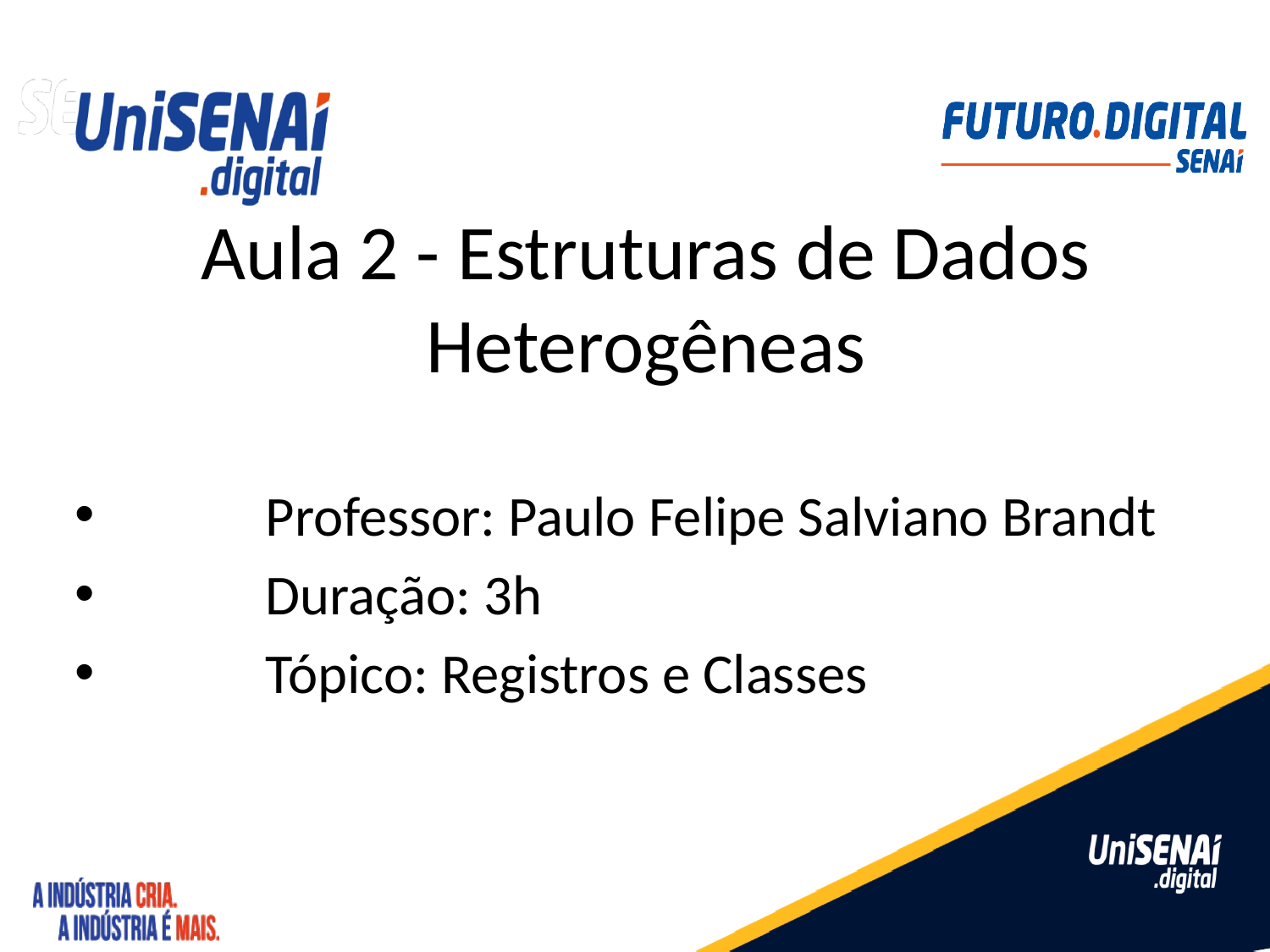

# Aula 2 - Estruturas de Dados Heterogêneas
Professor: Paulo Felipe Salviano Brandt
Duração: 3h
Tópico: Registros e Classes